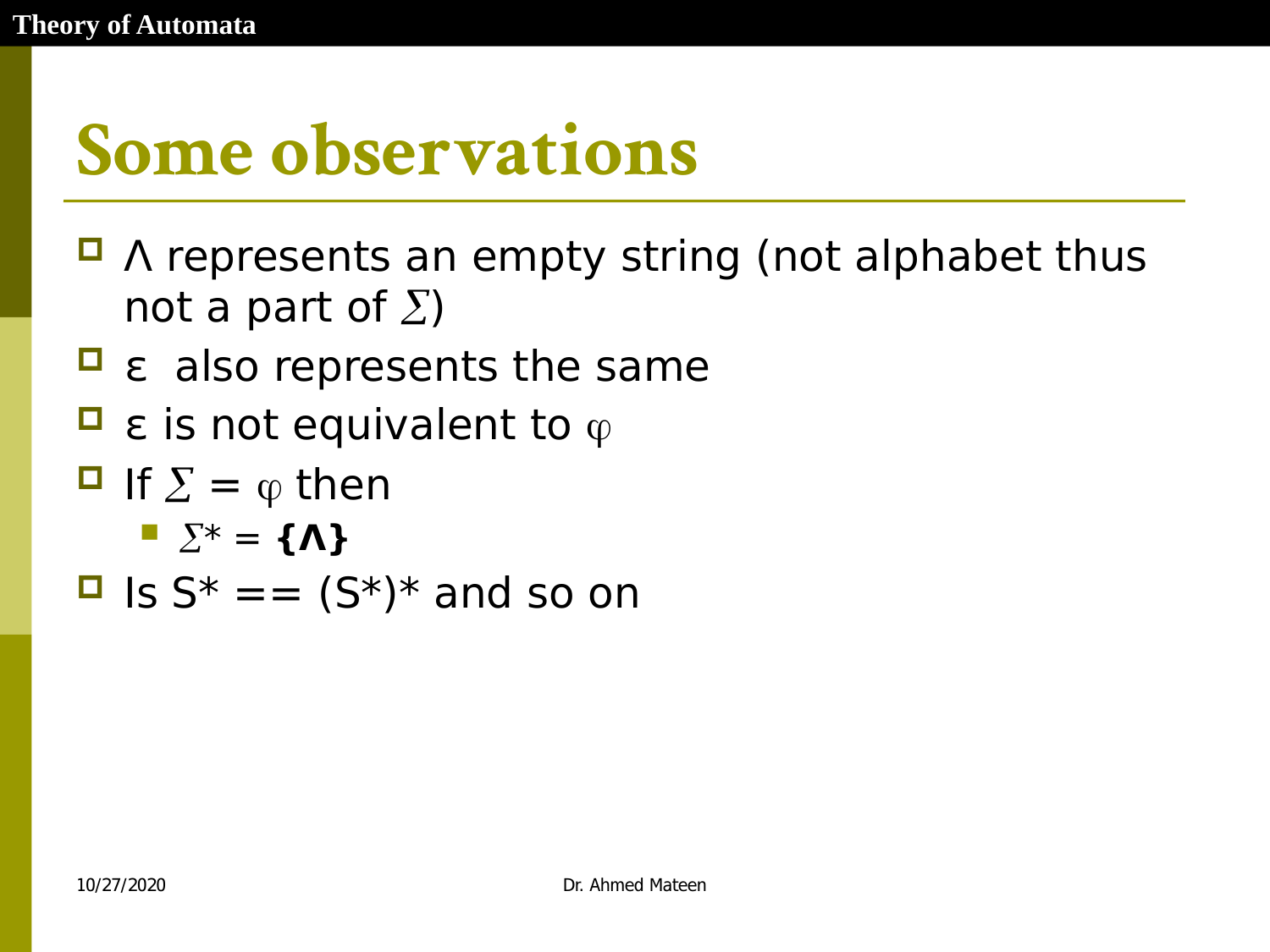

Theory of Automata
# Some observations
Λ represents an empty string (not alphabet thus not a part of ∑)
ε also represents the same
ε is not equivalent to ϕ
If ∑ = ϕ then
∑* = {Λ}
Is S* == (S*)* and so on
10/27/2020
Dr. Ahmed Mateen